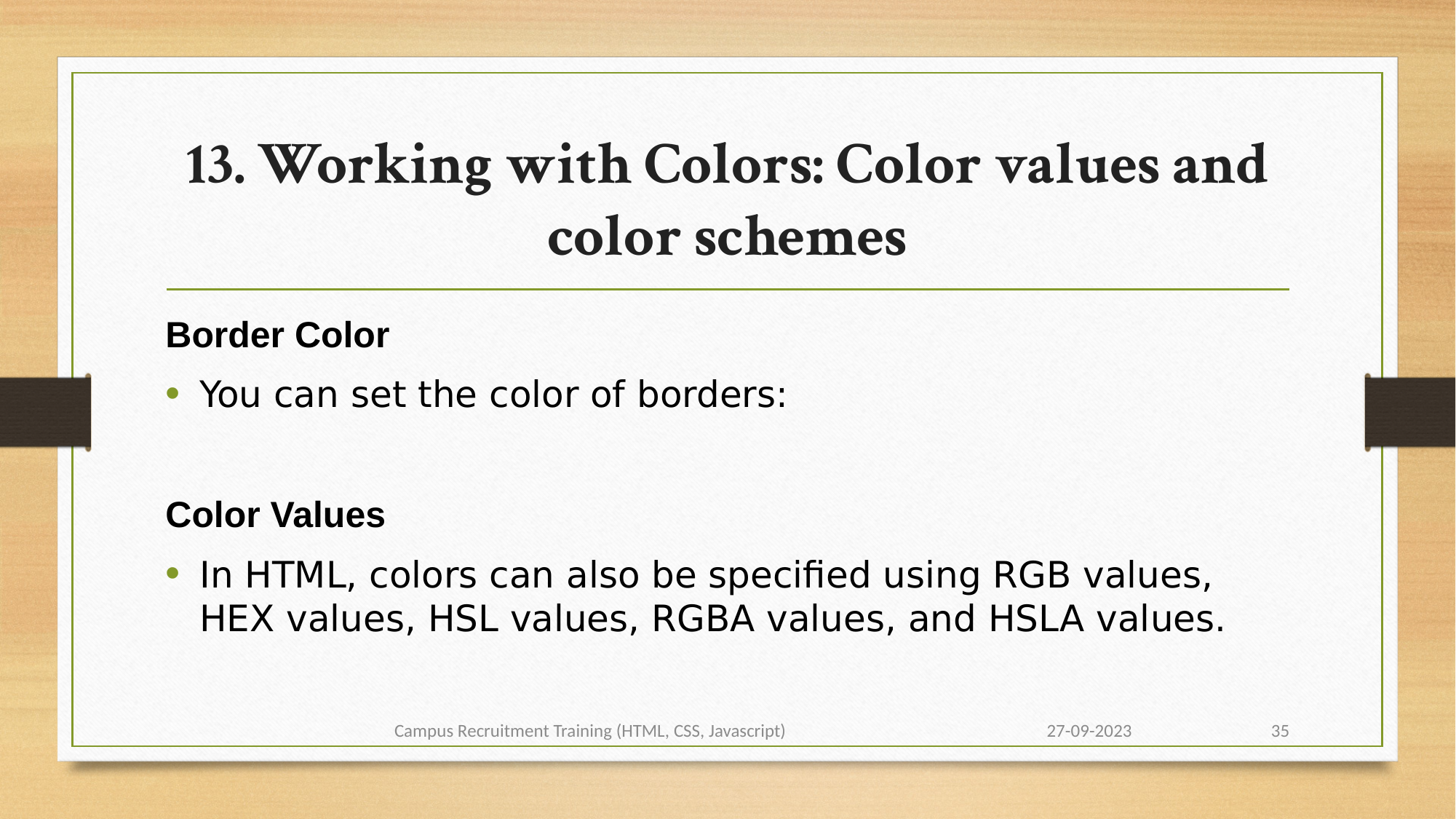

# 13. Working with Colors: Color values and color schemes
Border Color
You can set the color of borders:

Color Values
In HTML, colors can also be specified using RGB values, HEX values, HSL values, RGBA values, and HSLA values.

Campus Recruitment Training (HTML, CSS, Javascript)
27-09-2023
35